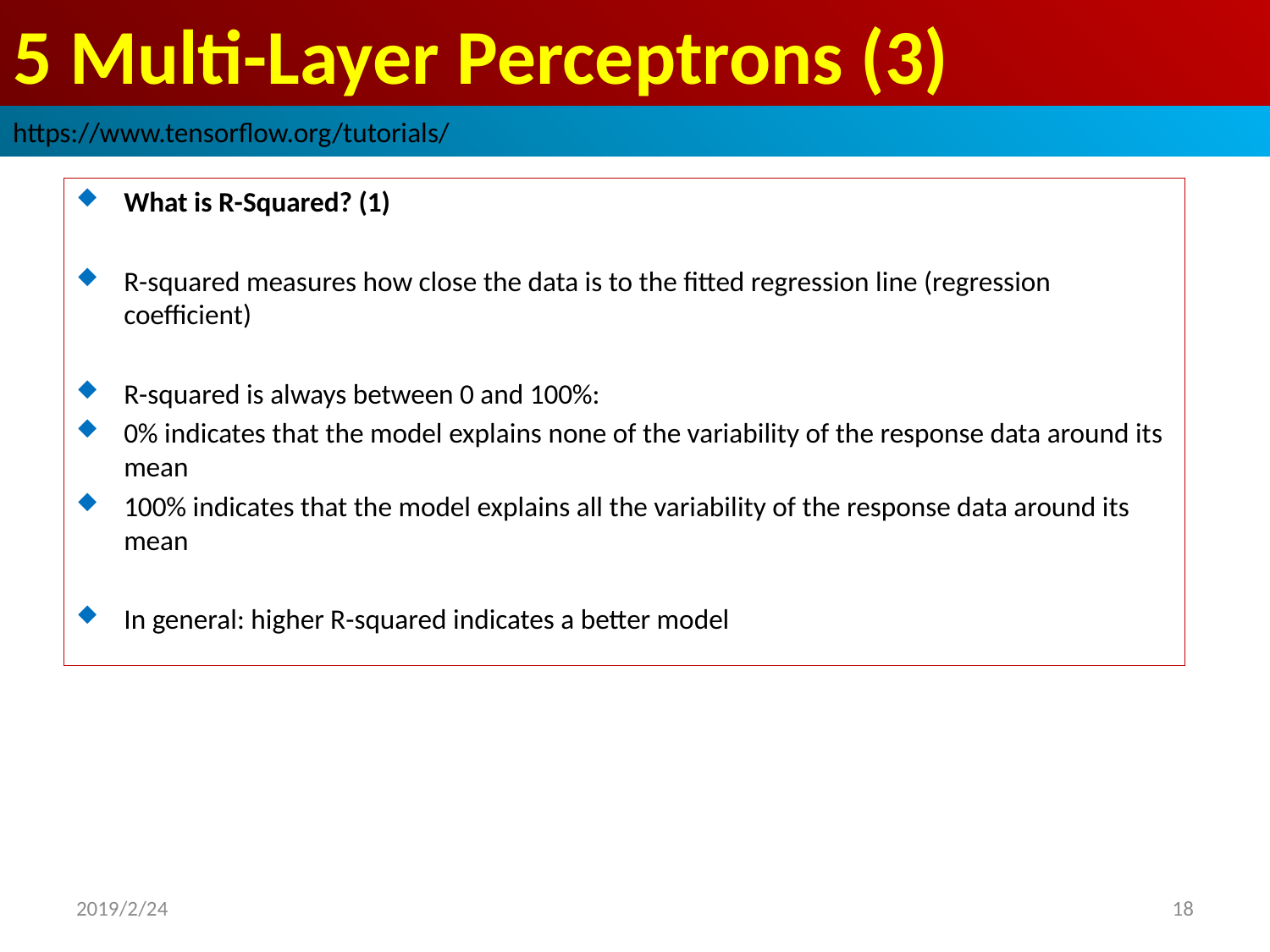

# 5 Multi-Layer Perceptrons (3)
https://www.tensorflow.org/tutorials/
What is R-Squared? (1)

R-squared measures how close the data is to the fitted regression line (regression coefficient)

R-squared is always between 0 and 100%:
0% indicates that the model explains none of the variability of the response data around its mean
100% indicates that the model explains all the variability of the response data around its mean

In general: higher R-squared indicates a better model

2019/2/24
18